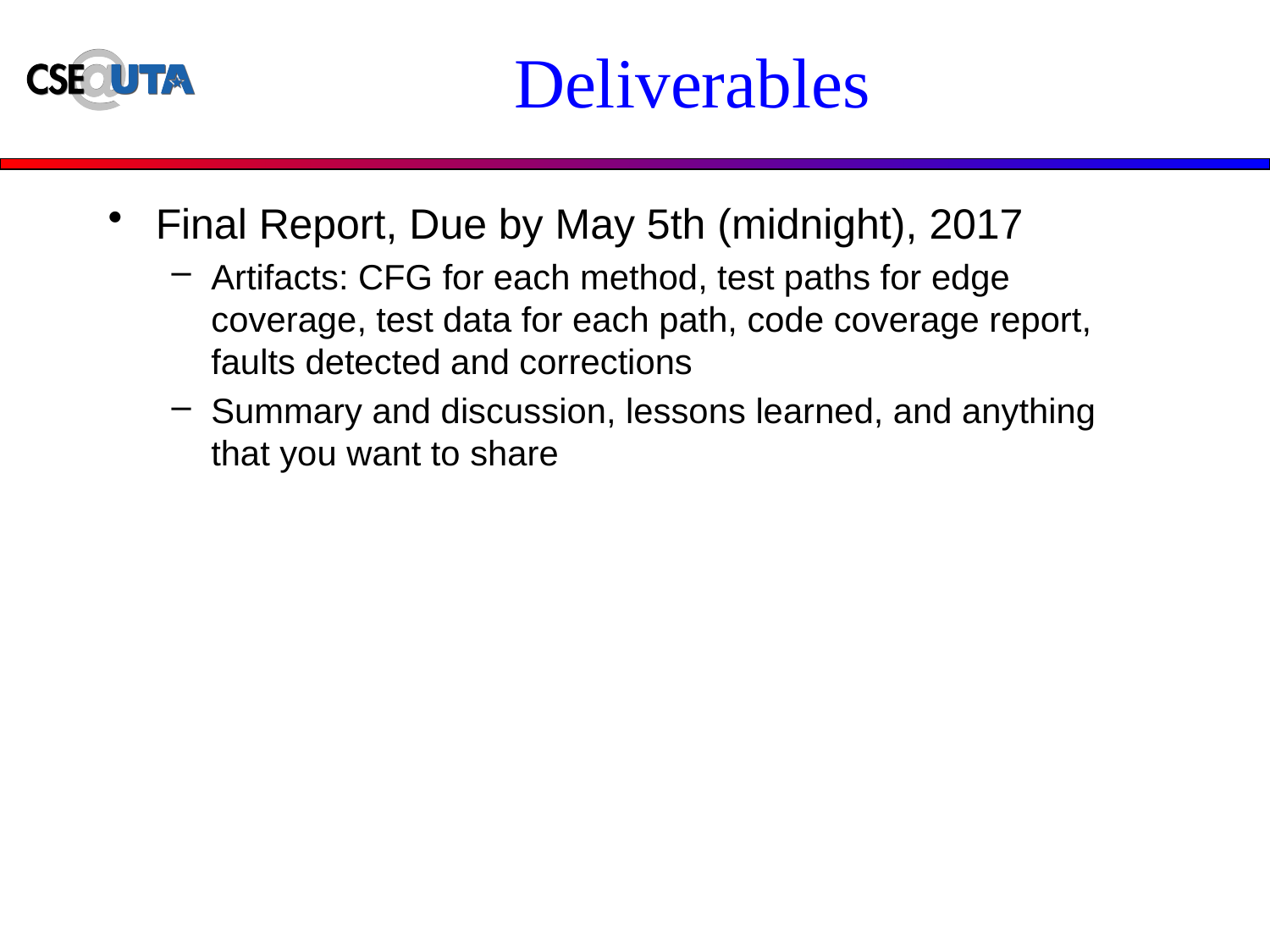

# Deliverables
Final Report, Due by May 5th (midnight), 2017
Artifacts: CFG for each method, test paths for edge coverage, test data for each path, code coverage report, faults detected and corrections
Summary and discussion, lessons learned, and anything that you want to share